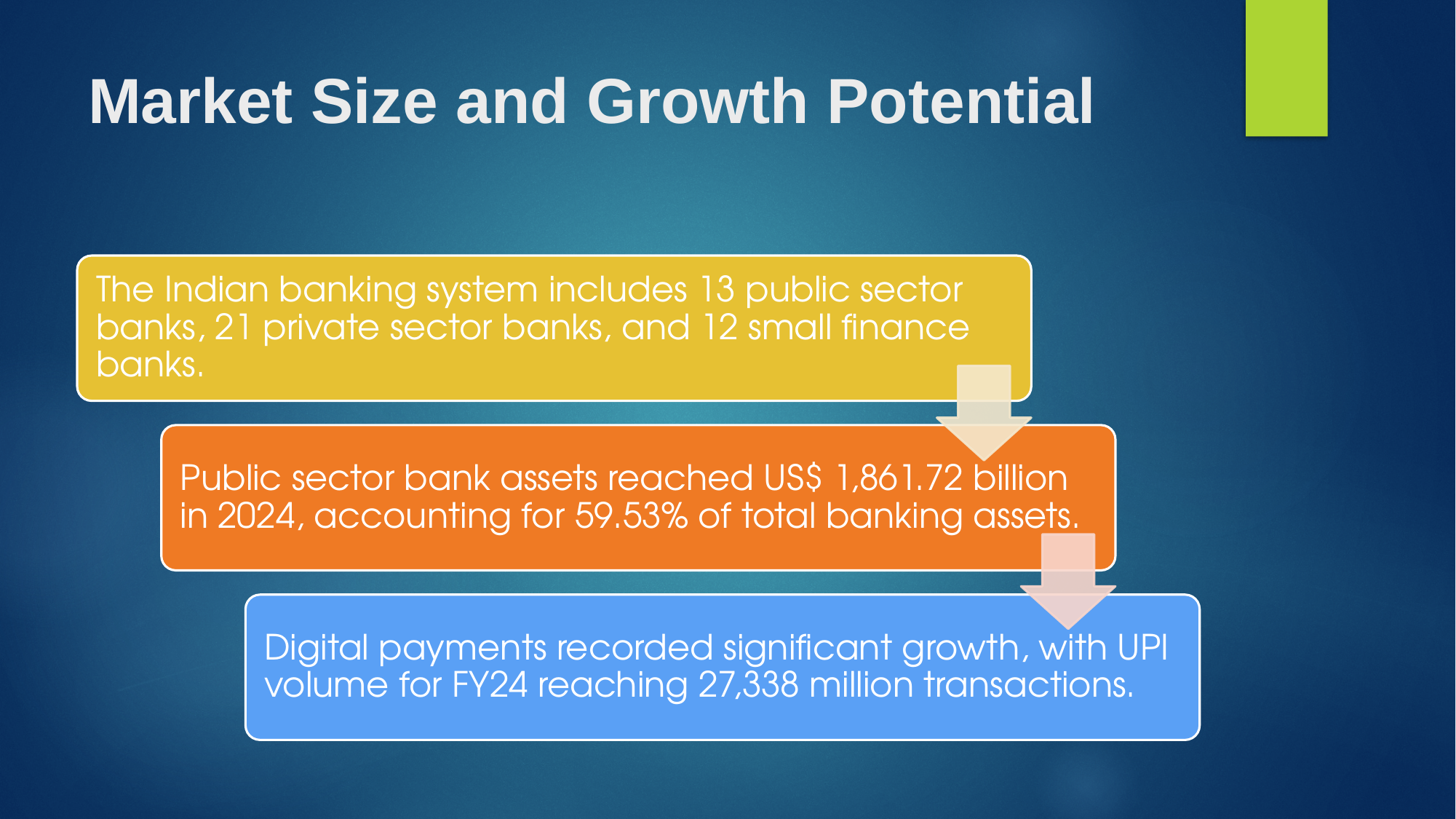

# Market Size and Growth Potential

The Indian banking system includes 13 public sector banks, 21 private sector banks, and 12 small finance banks.
Public sector bank assets reached US$ 1,861.72 billion in 2024, accounting for 59.53% of total banking assets.
Digital payments recorded significant growth, with UPI volume for FY24 reaching 27,338 million transactions.